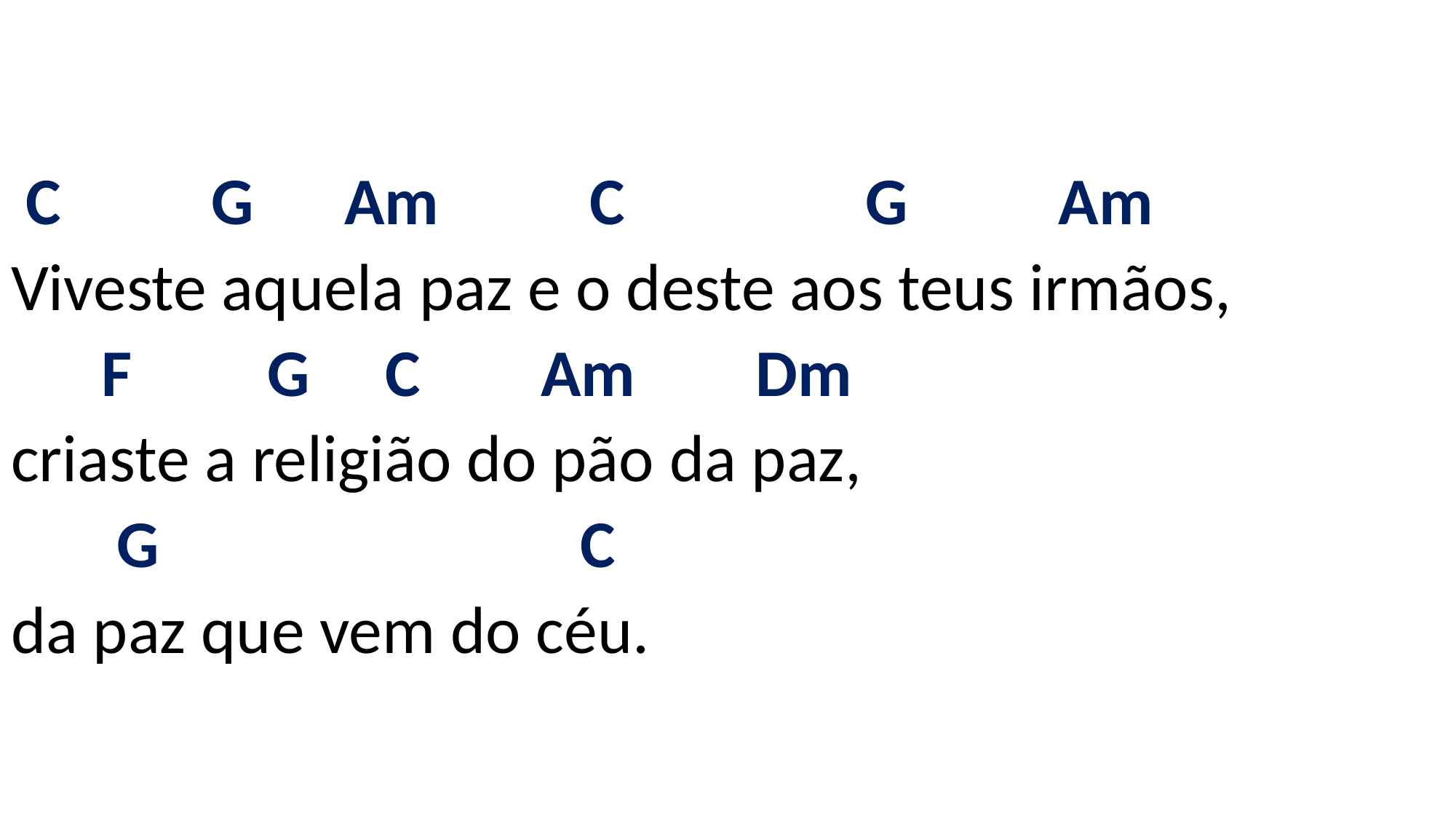

# C          G      Am          C                G          Am Viveste aquela paz e o deste aos teus irmãos, F         G     C        Am        Dm criaste a religião do pão da paz, G                            C da paz que vem do céu.